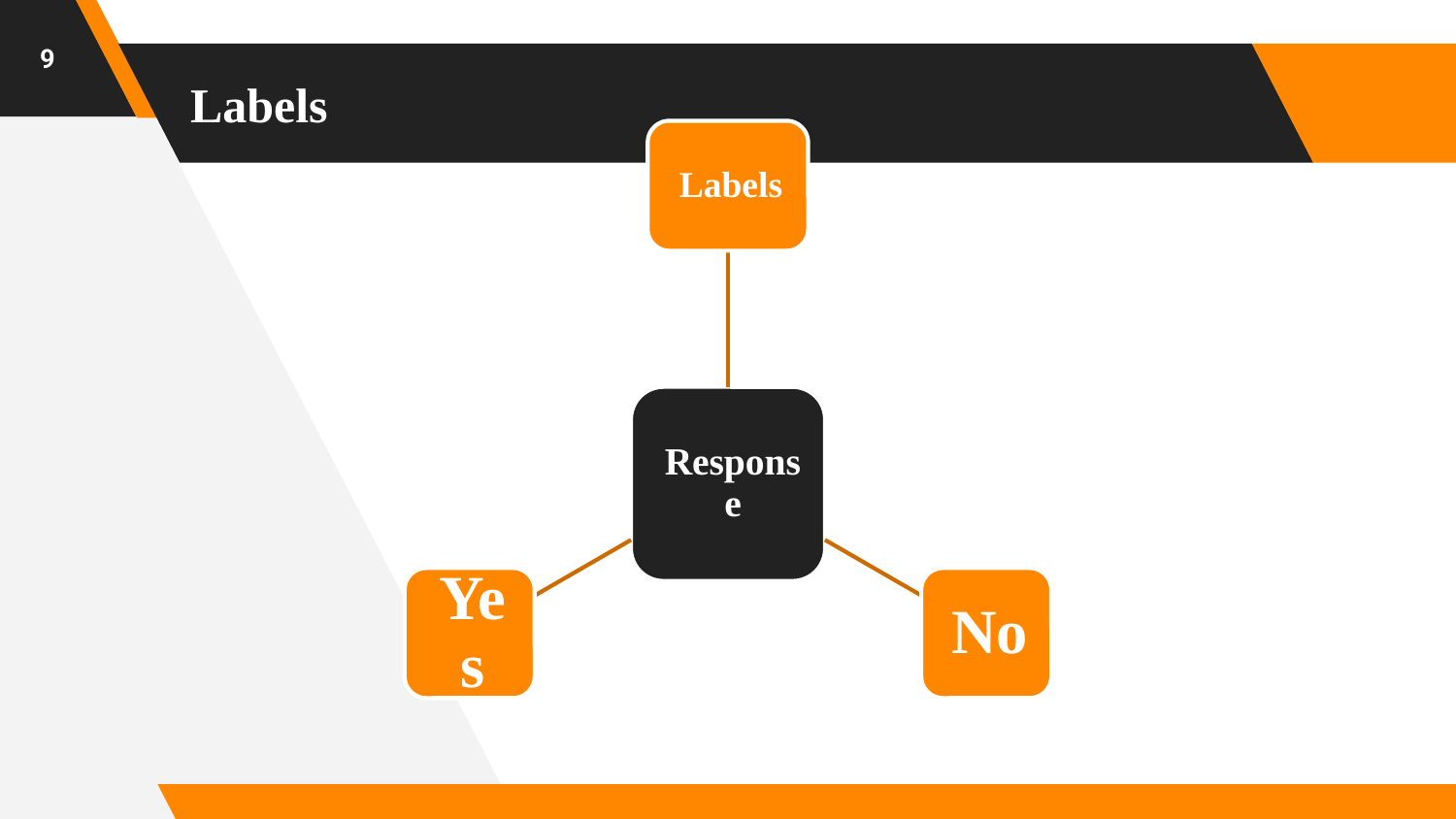

9
# Labels
Response
Labels
No
Yes